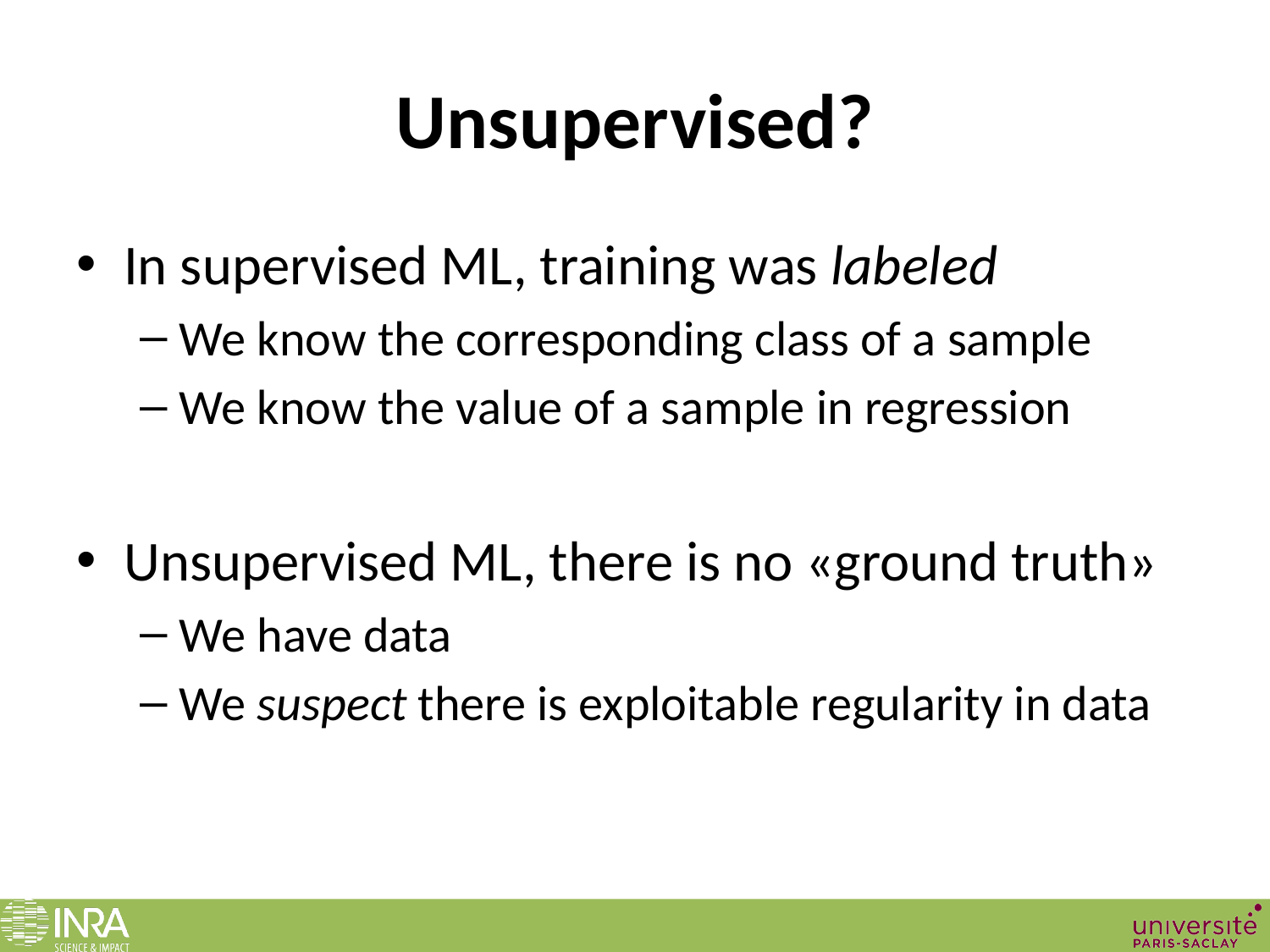

# Unsupervised?
In supervised ML, training was labeled
We know the corresponding class of a sample
We know the value of a sample in regression

Unsupervised ML, there is no «ground truth»
We have data
We suspect there is exploitable regularity in data